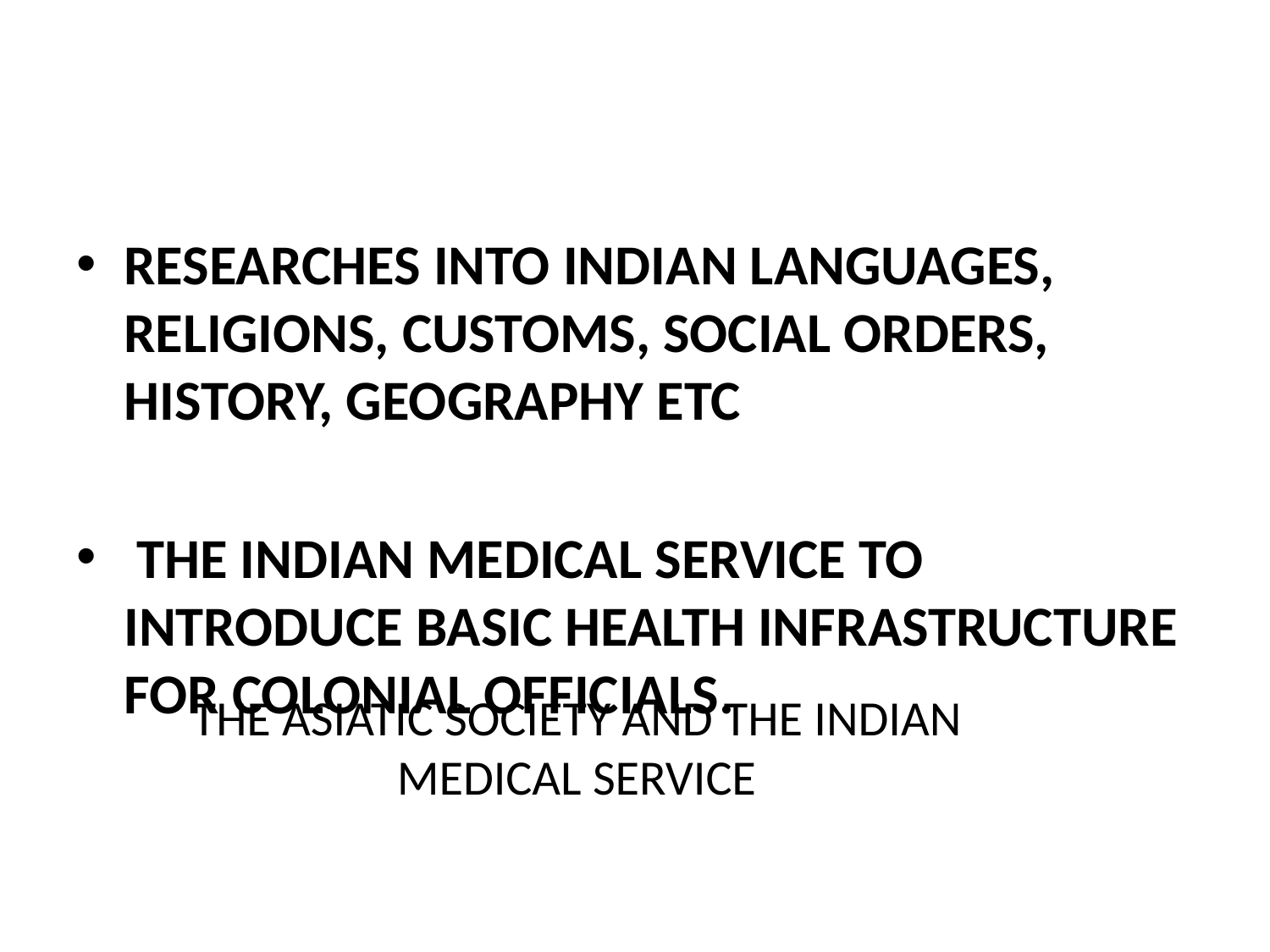

RESEARCHES INTO INDIAN LANGUAGES, RELIGIONS, CUSTOMS, SOCIAL ORDERS, HISTORY, GEOGRAPHY ETC

 THE INDIAN MEDICAL SERVICE TO INTRODUCE BASIC HEALTH INFRASTRUCTURE FOR COLONIAL OFFICIALS.
# THE ASIATIC SOCIETY AND THE INDIAN MEDICAL SERVICE